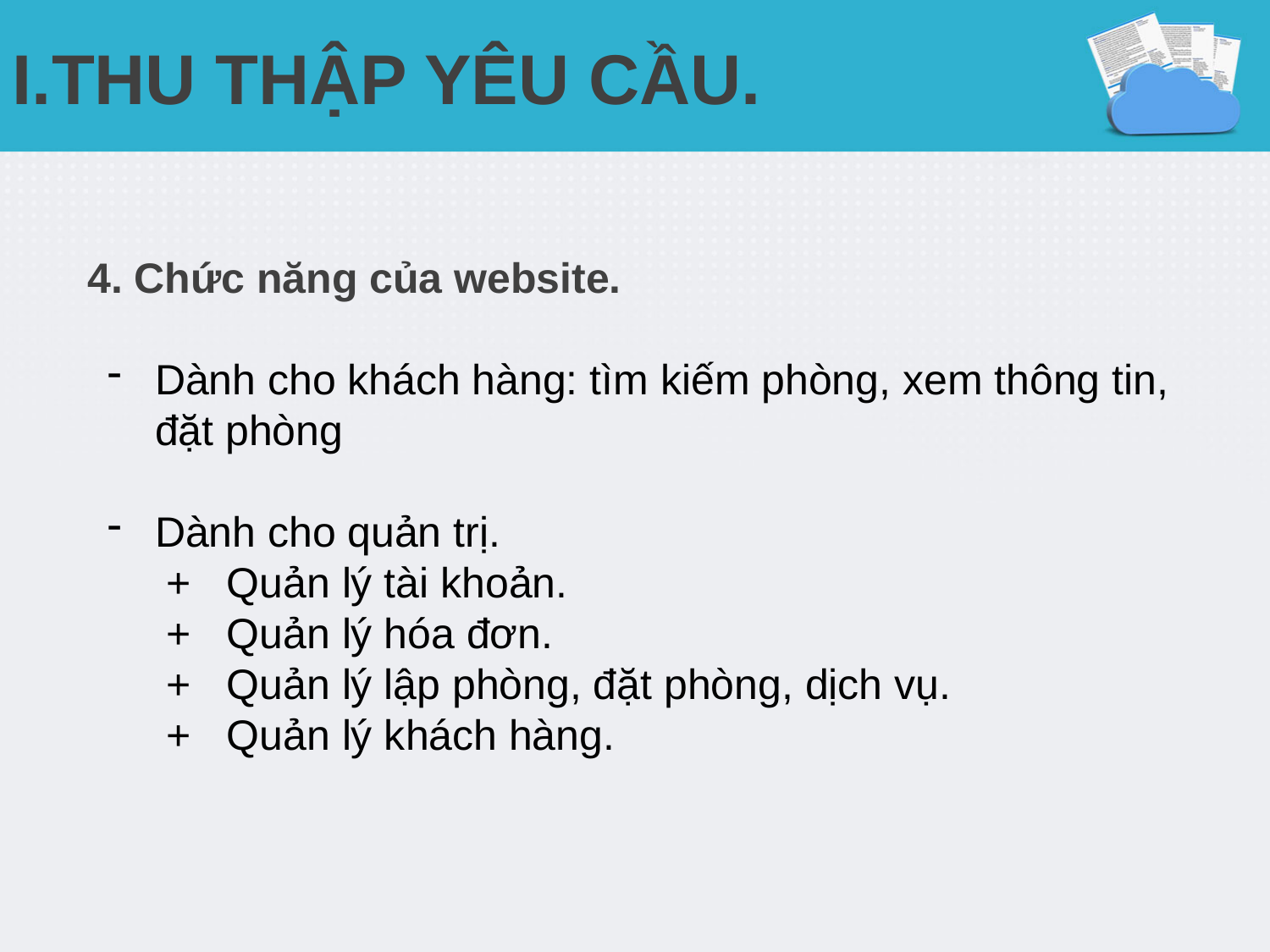

# I.THU THẬP YÊU CẦU.
4. Chức năng của website.

Dành cho khách hàng: tìm kiếm phòng, xem thông tin, đặt phòng

Dành cho quản trị.
     +   Quản lý tài khoản.
     +   Quản lý hóa đơn.
     +   Quản lý lập phòng, đặt phòng, dịch vụ.
     +   Quản lý khách hàng.